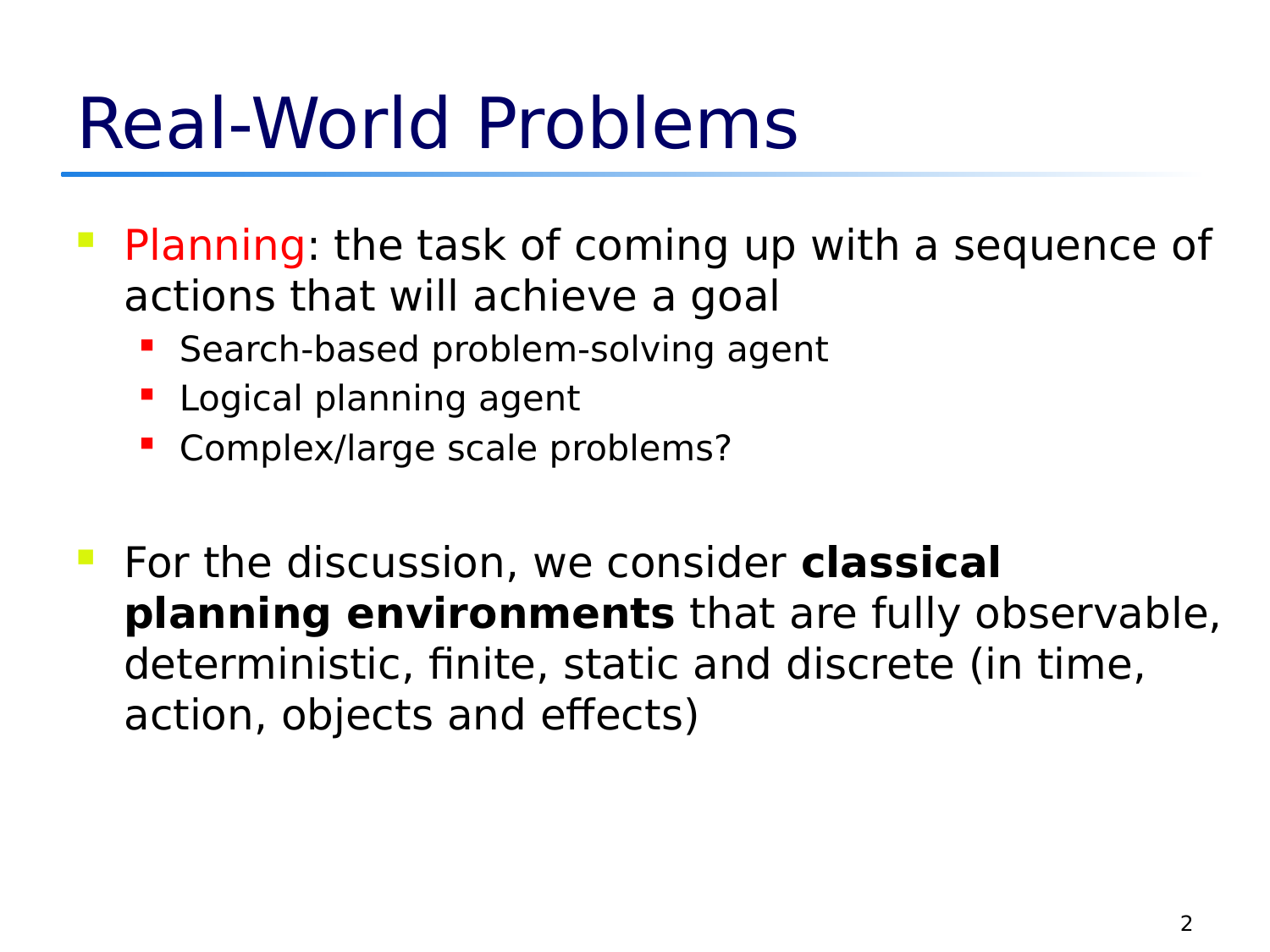

# Real-World Problems
Planning: the task of coming up with a sequence of actions that will achieve a goal
Search-based problem-solving agent
Logical planning agent
Complex/large scale problems?

For the discussion, we consider classical planning environments that are fully observable, deterministic, finite, static and discrete (in time, action, objects and effects)

2